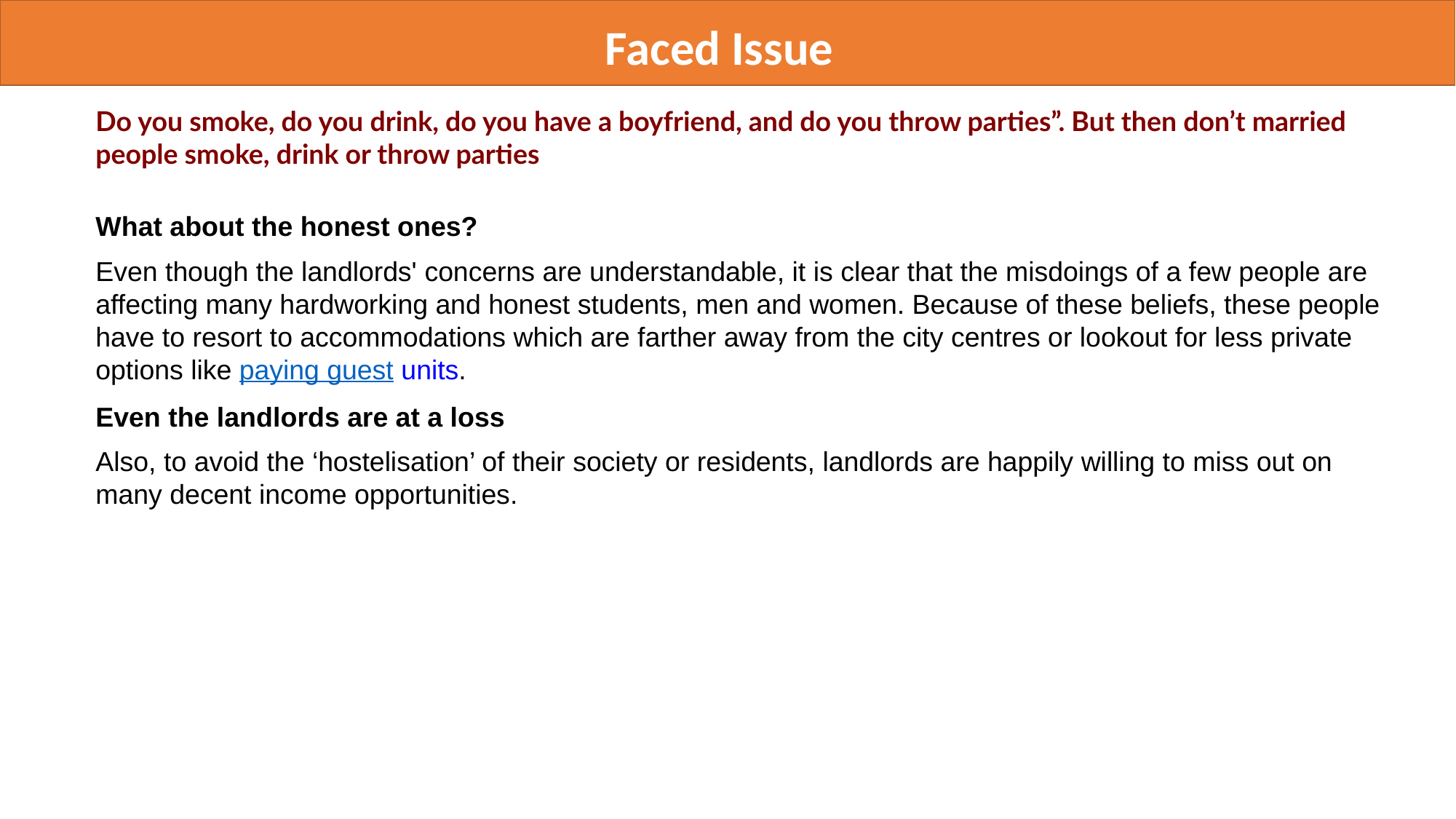

Faced Issue
Do you smoke, do you drink, do you have a boyfriend, and do you throw parties”. But then don’t married people smoke, drink or throw parties
What about the honest ones?
Even though the landlords' concerns are understandable, it is clear that the misdoings of a few people are affecting many hardworking and honest students, men and women. Because of these beliefs, these people have to resort to accommodations which are farther away from the city centres or lookout for less private options like paying guest units.
Even the landlords are at a loss
Also, to avoid the ‘hostelisation’ of their society or residents, landlords are happily willing to miss out on many decent income opportunities.